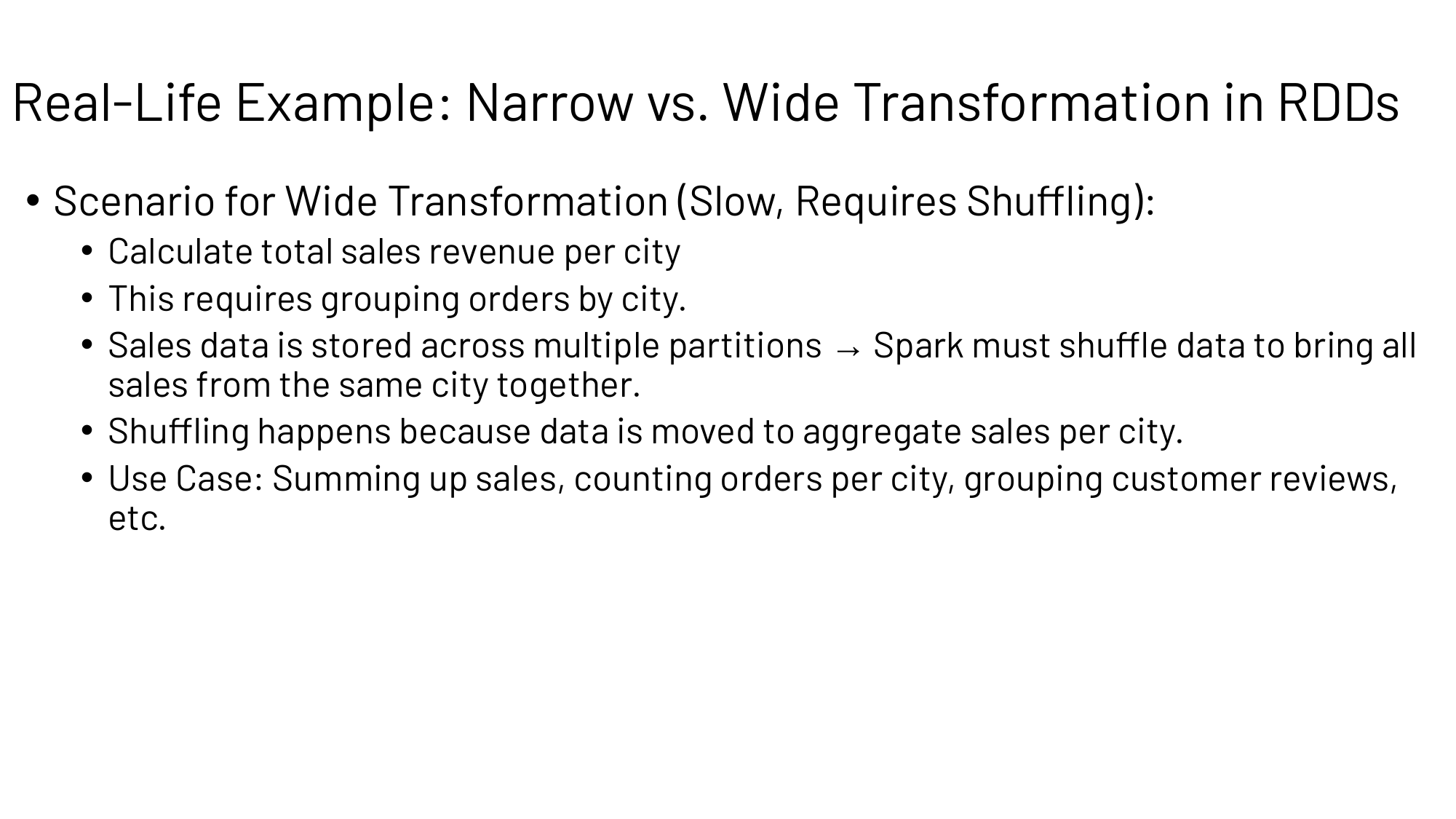

# Real-Life Example: Narrow vs. Wide Transformation in RDDs
Scenario for Wide Transformation (Slow, Requires Shuffling):
Calculate total sales revenue per city
This requires grouping orders by city.
Sales data is stored across multiple partitions → Spark must shuffle data to bring all sales from the same city together.
Shuffling happens because data is moved to aggregate sales per city.
Use Case: Summing up sales, counting orders per city, grouping customer reviews, etc.